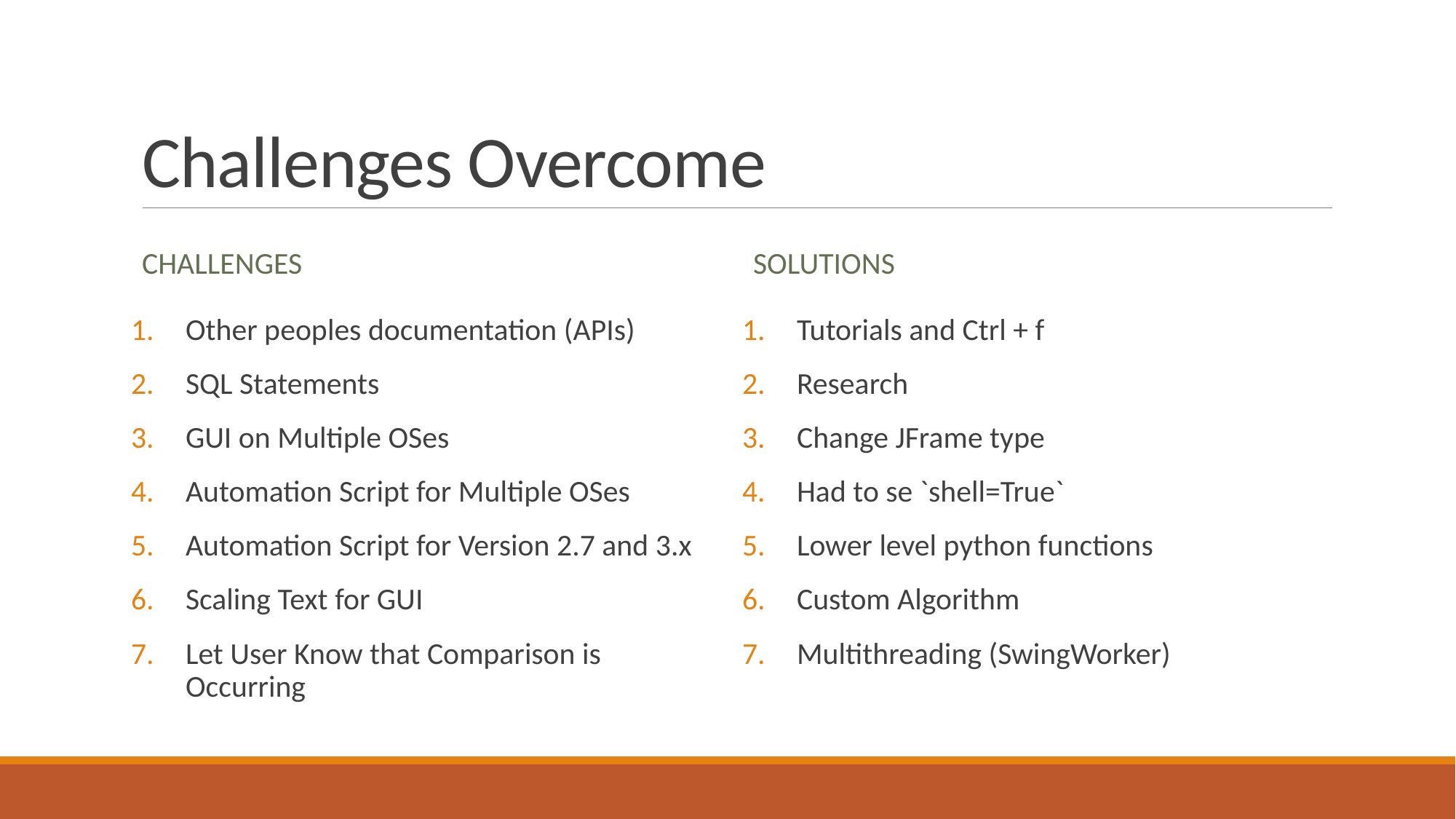

# Challenges Overcome
Challenges
Solutions
Other peoples documentation (APIs)
SQL Statements
GUI on Multiple OSes
Automation Script for Multiple OSes
Automation Script for Version 2.7 and 3.x
Scaling Text for GUI
Let User Know that Comparison is Occurring

Tutorials and Ctrl + f
Research
Change JFrame type
Had to se `shell=True`
Lower level python functions
Custom Algorithm
Multithreading (SwingWorker)